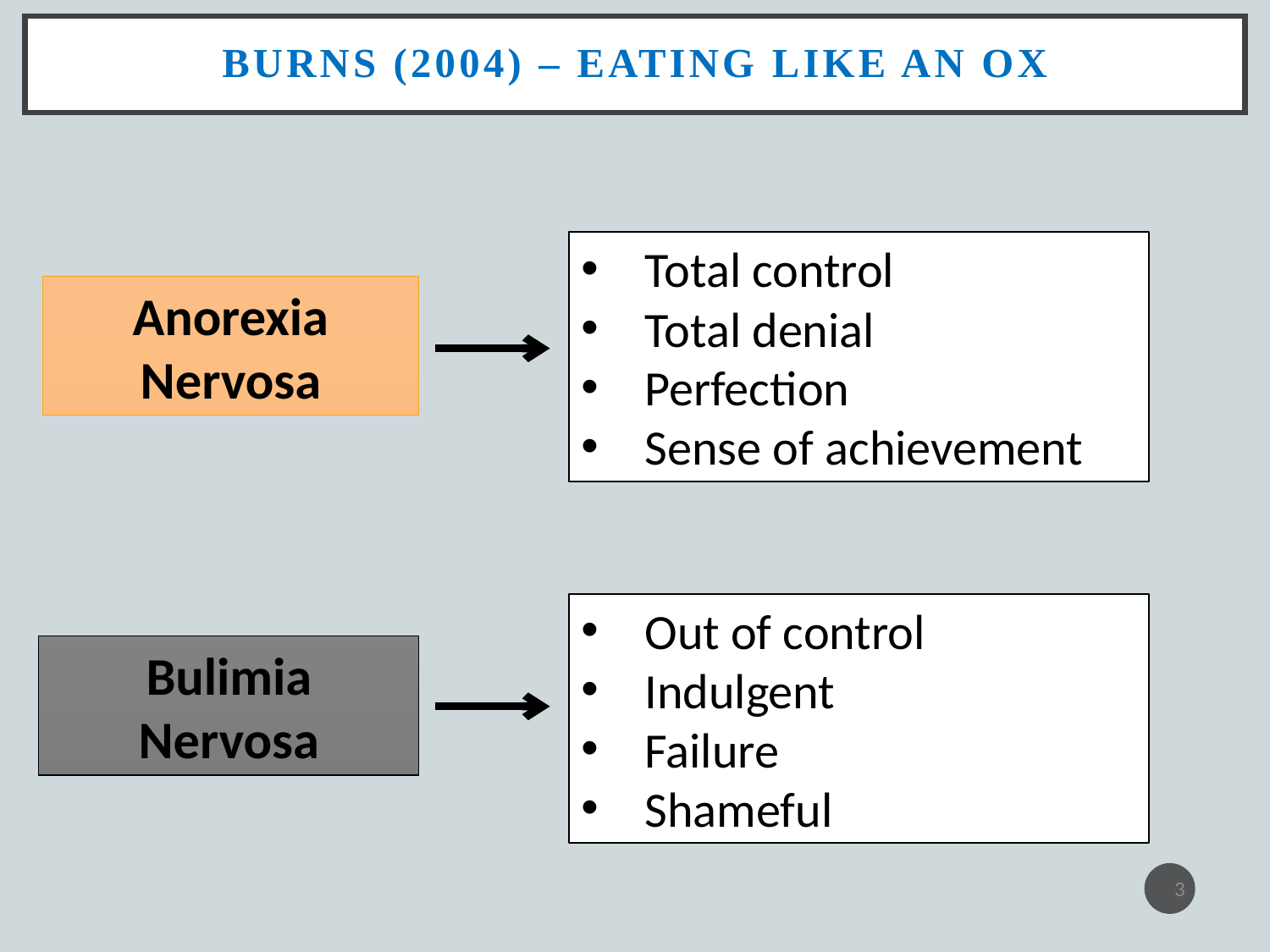

# Burns (2004) – Eating like an Ox

Total control
Total denial
Perfection
Sense of achievement
Anorexia Nervosa
Out of control
Indulgent
Failure
Shameful
Bulimia Nervosa
3